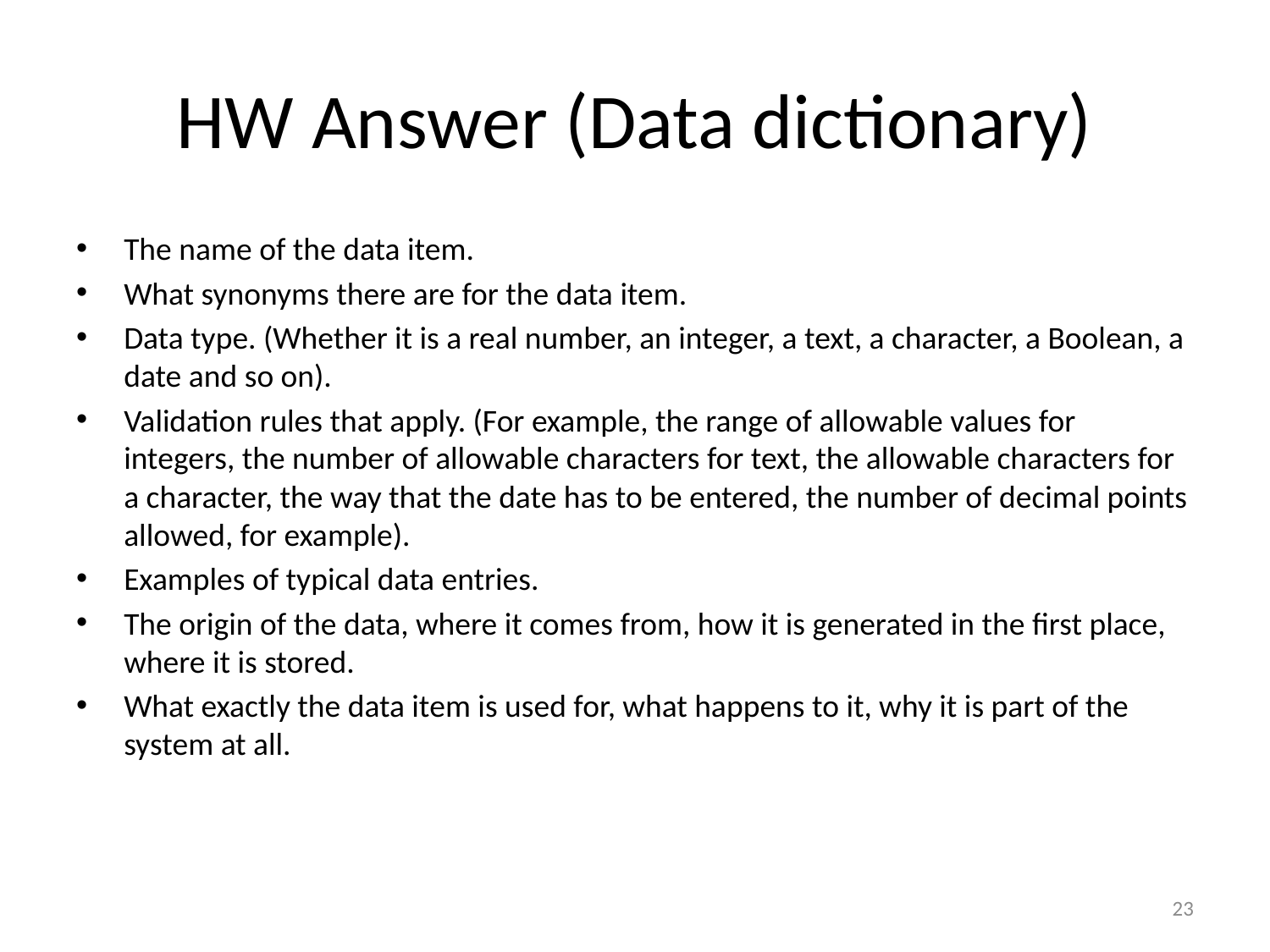

# HW Answer (Data dictionary)
The name of the data item.
What synonyms there are for the data item.
Data type. (Whether it is a real number, an integer, a text, a character, a Boolean, a date and so on).
Validation rules that apply. (For example, the range of allowable values for integers, the number of allowable characters for text, the allowable characters for a character, the way that the date has to be entered, the number of decimal points allowed, for example).
Examples of typical data entries.
The origin of the data, where it comes from, how it is generated in the first place, where it is stored.
What exactly the data item is used for, what happens to it, why it is part of the system at all.

23